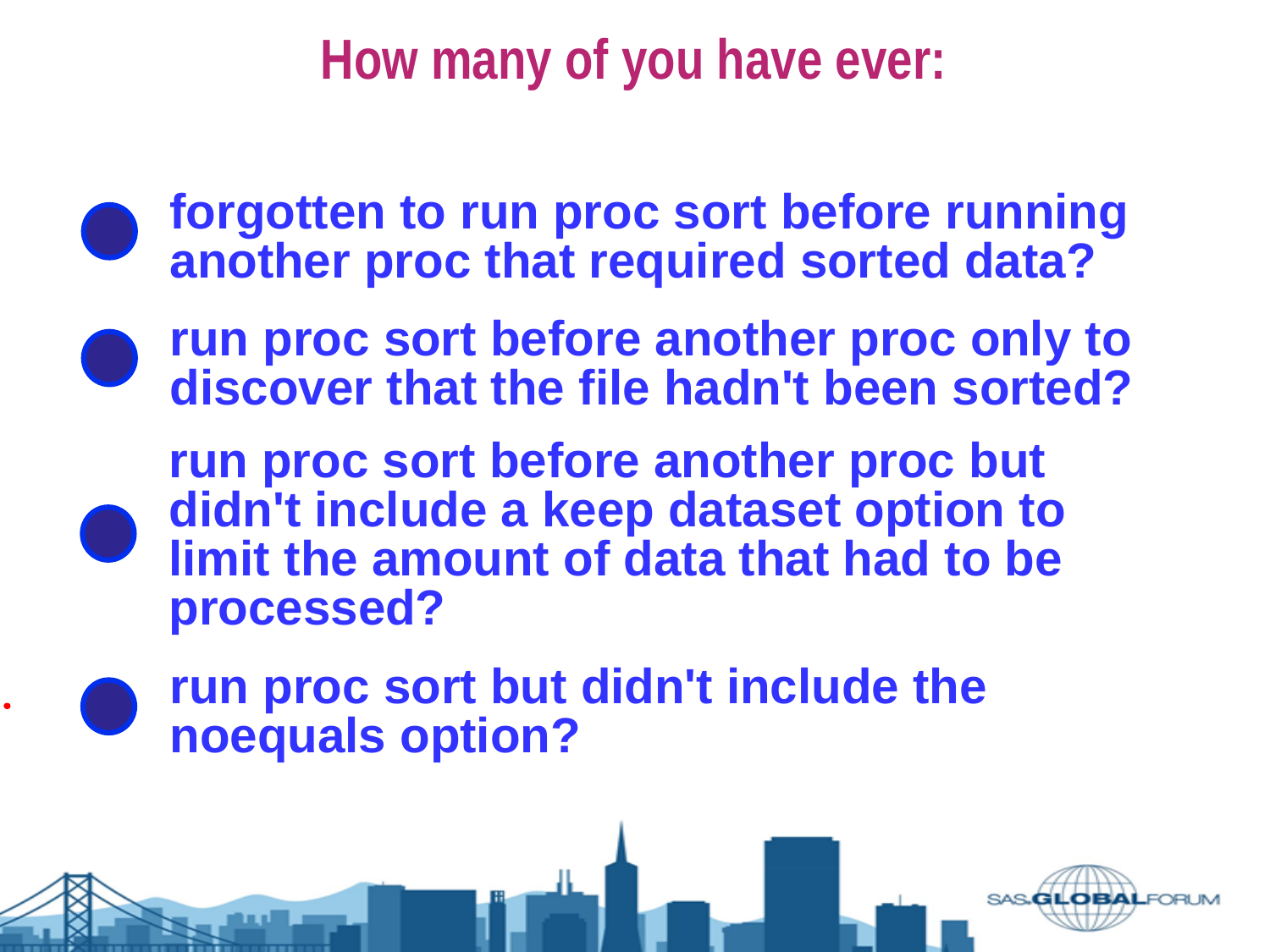

How many of you have ever:
forgotten to run proc sort before running another proc that required sorted data?

run proc sort before another proc only to discover that the file hadn't been sorted?

run proc sort before another proc but didn't include a keep dataset option to limit the amount of data that had to be processed?

run proc sort but didn't include the noequals option?